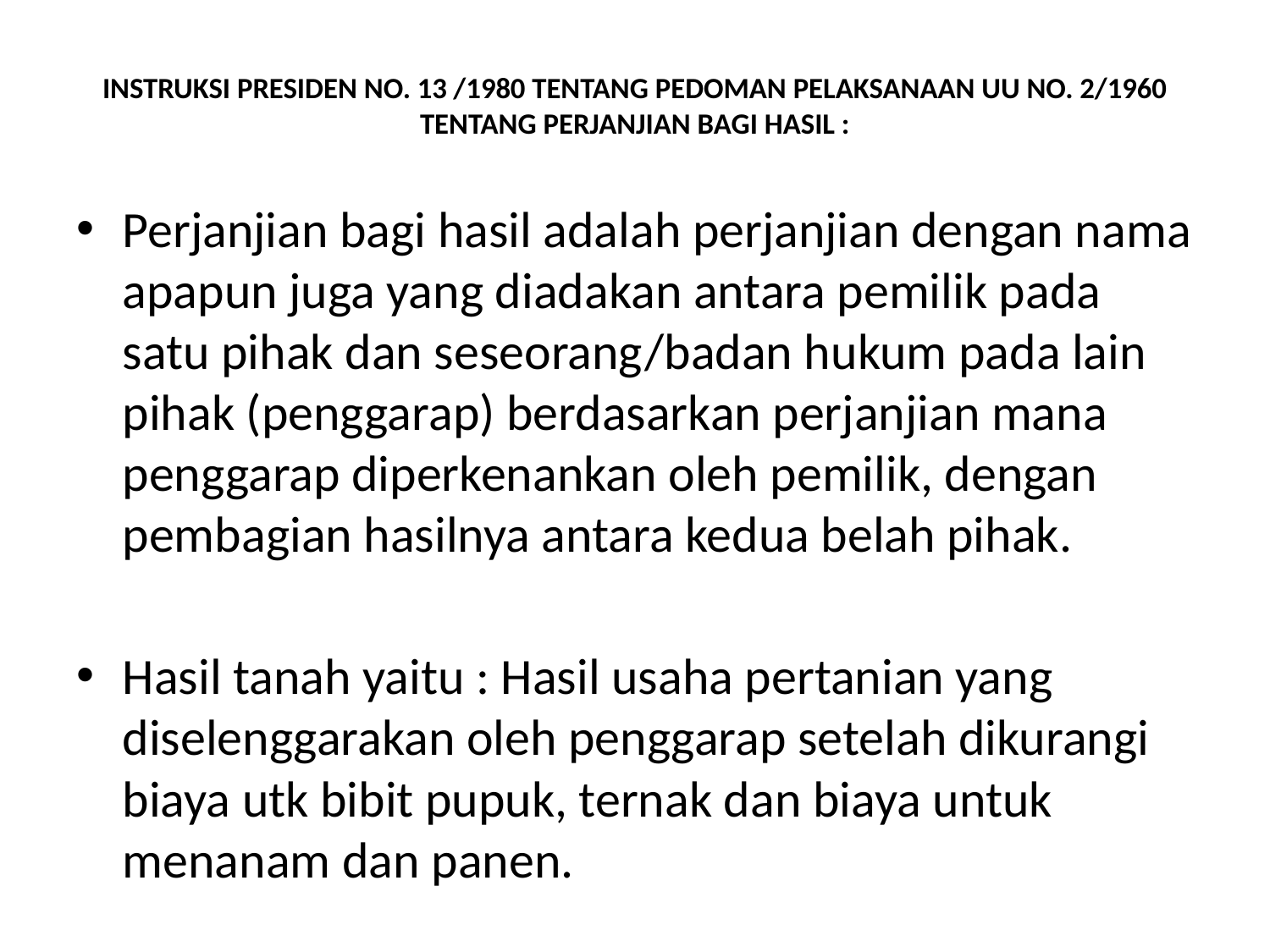

# INSTRUKSI PRESIDEN NO. 13 /1980 TENTANG PEDOMAN PELAKSANAAN UU NO. 2/1960 TENTANG PERJANJIAN BAGI HASIL :
Perjanjian bagi hasil adalah perjanjian dengan nama apapun juga yang diadakan antara pemilik pada satu pihak dan seseorang/badan hukum pada lain pihak (penggarap) berdasarkan perjanjian mana penggarap diperkenankan oleh pemilik, dengan pembagian hasilnya antara kedua belah pihak.

Hasil tanah yaitu : Hasil usaha pertanian yang diselenggarakan oleh penggarap setelah dikurangi biaya utk bibit pupuk, ternak dan biaya untuk menanam dan panen.